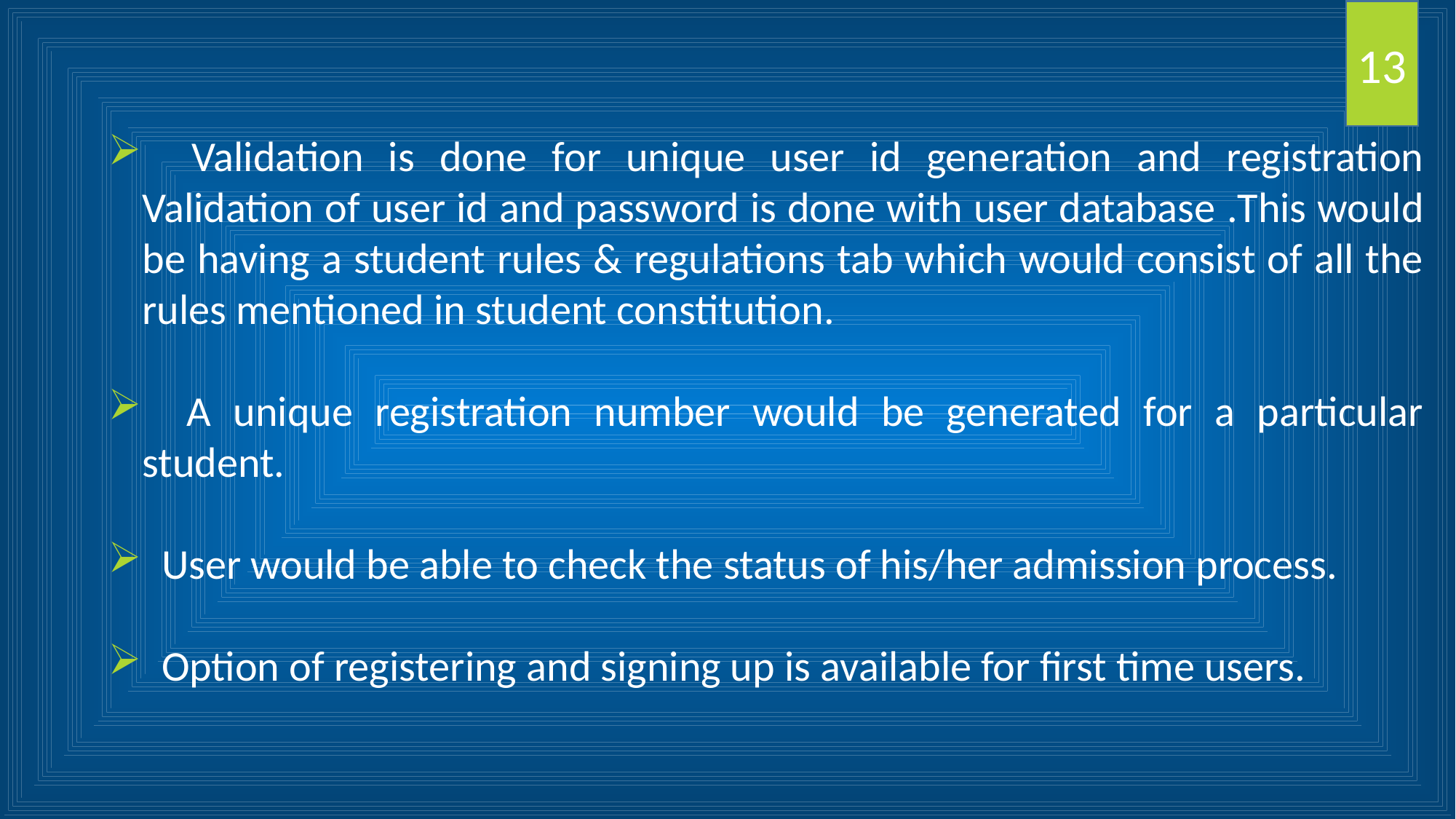

13
  Validation is done for unique user id generation and registration Validation of user id and password is done with user database .This would be having a student rules & regulations tab which would consist of all the rules mentioned in student constitution.

  A unique registration number would be generated for a particular student.

  User would be able to check the status of his/her admission process.

  Option of registering and signing up is available for first time users.